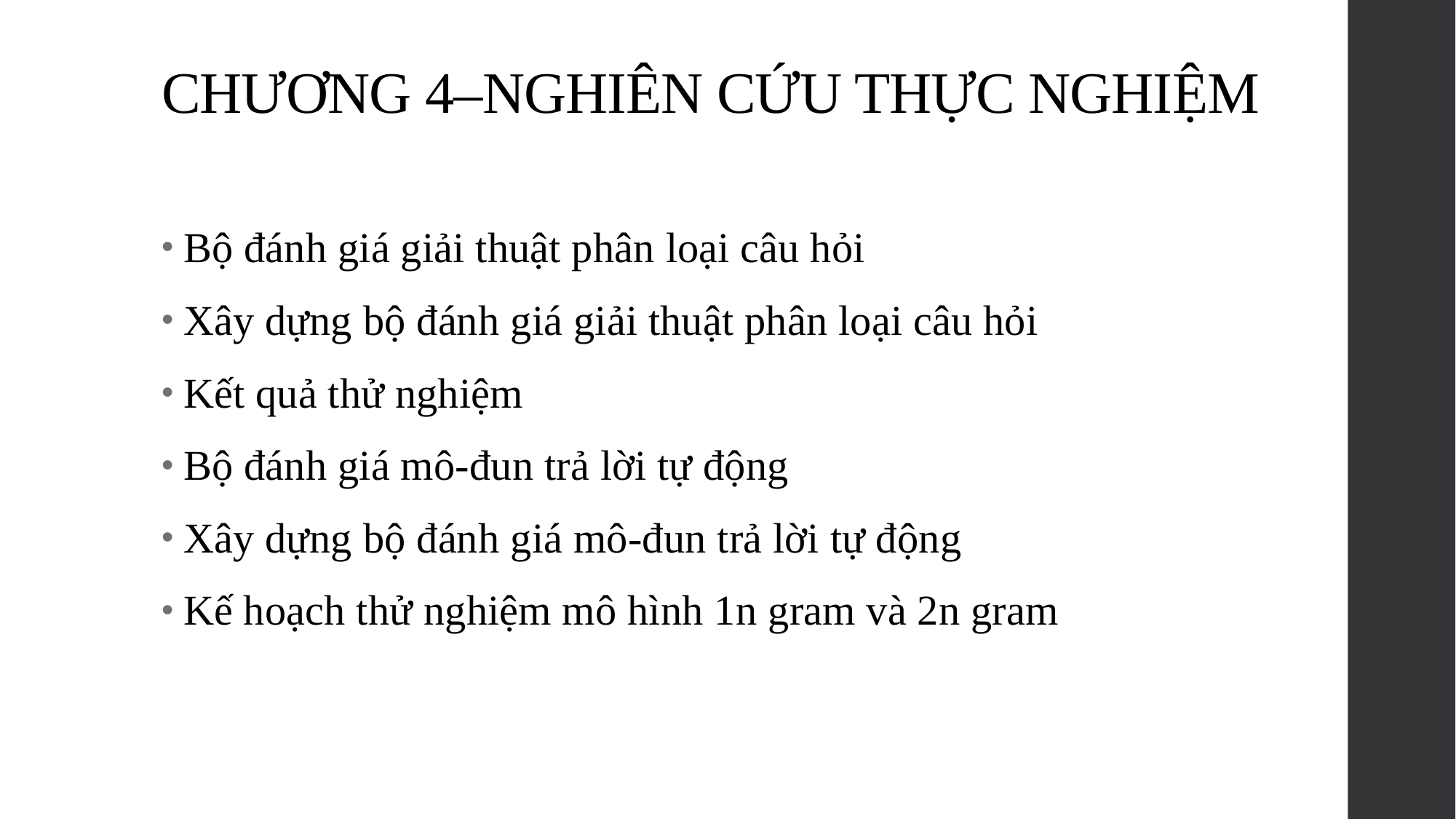

# CHƯƠNG 4–NGHIÊN CỨU THỰC NGHIỆM
Bộ đánh giá giải thuật phân loại câu hỏi
Xây dựng bộ đánh giá giải thuật phân loại câu hỏi
Kết quả thử nghiệm
Bộ đánh giá mô-đun trả lời tự động
Xây dựng bộ đánh giá mô-đun trả lời tự động
Kế hoạch thử nghiệm mô hình 1n gram và 2n gram